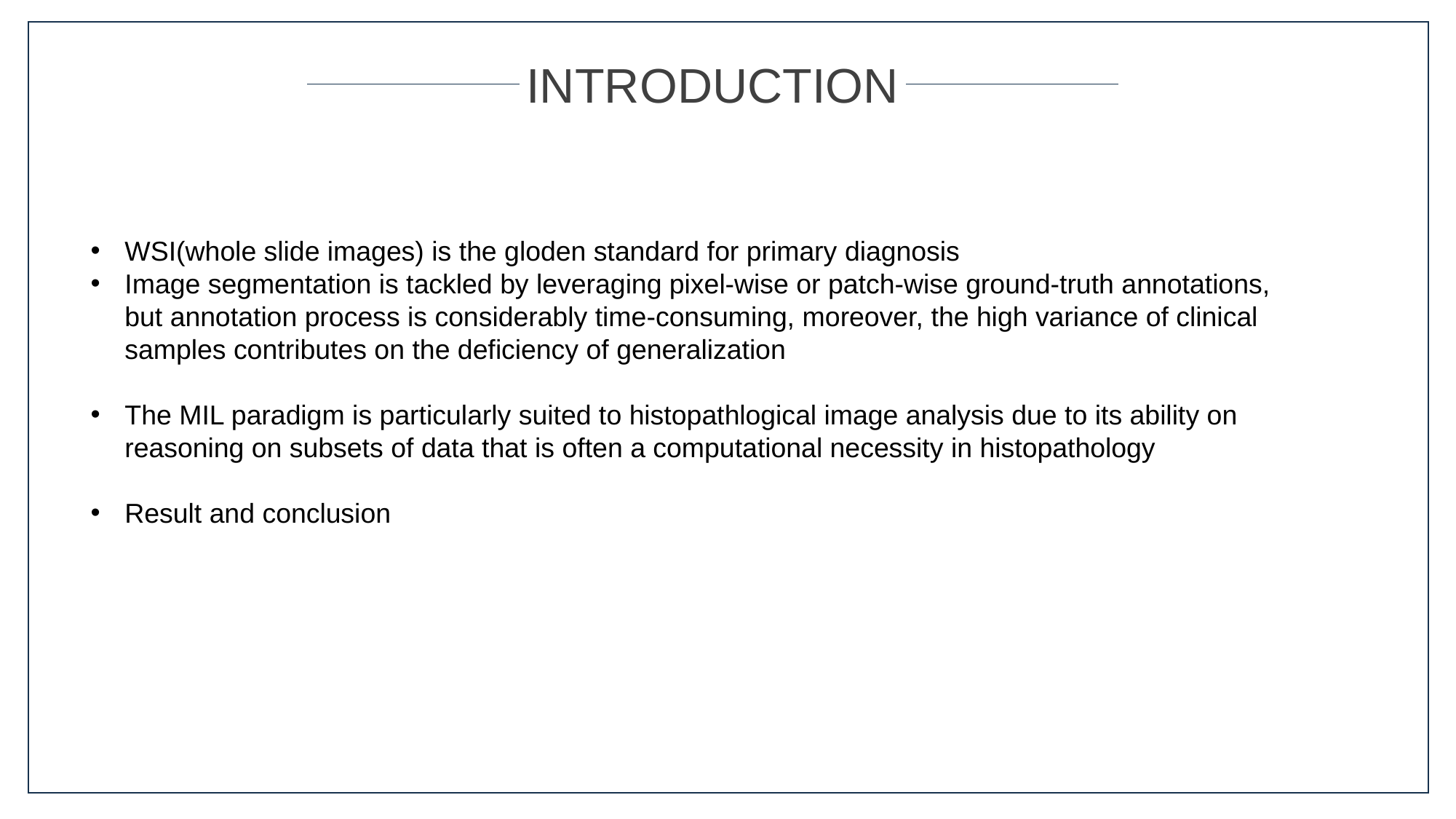

INTRODUCTION
WSI(whole slide images) is the gloden standard for primary diagnosis
Image segmentation is tackled by leveraging pixel-wise or patch-wise ground-truth annotations, but annotation process is considerably time-consuming, moreover, the high variance of clinical samples contributes on the deficiency of generalization

The MIL paradigm is particularly suited to histopathlogical image analysis due to its ability on reasoning on subsets of data that is often a computational necessity in histopathology
Result and conclusion